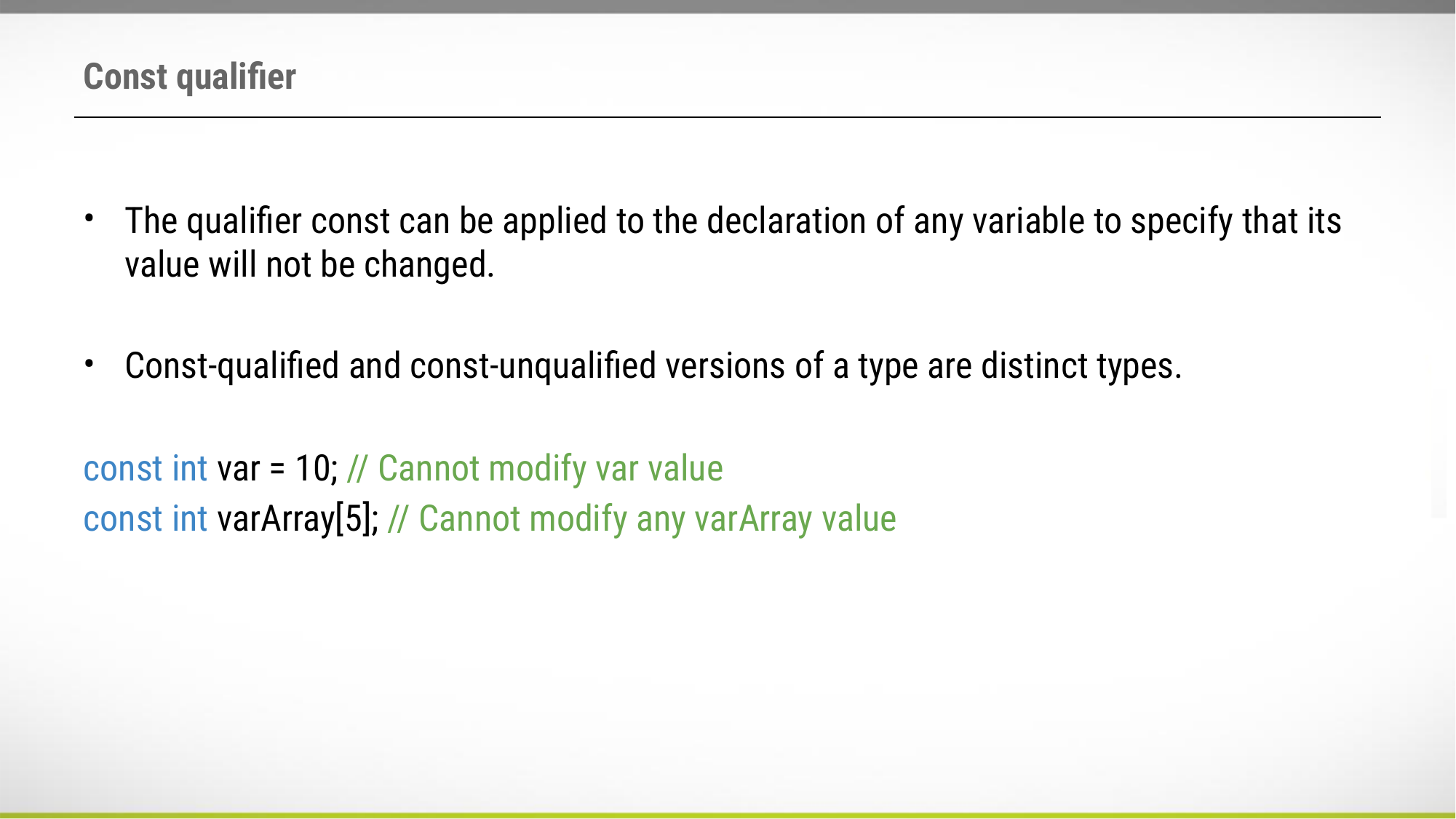

# Const qualifier
The qualifier const can be applied to the declaration of any variable to specify that its value will not be changed.

Const-qualified and const-unqualified versions of a type are distinct types.

const int var = 10; // Cannot modify var value
const int varArray[5]; // Cannot modify any varArray value